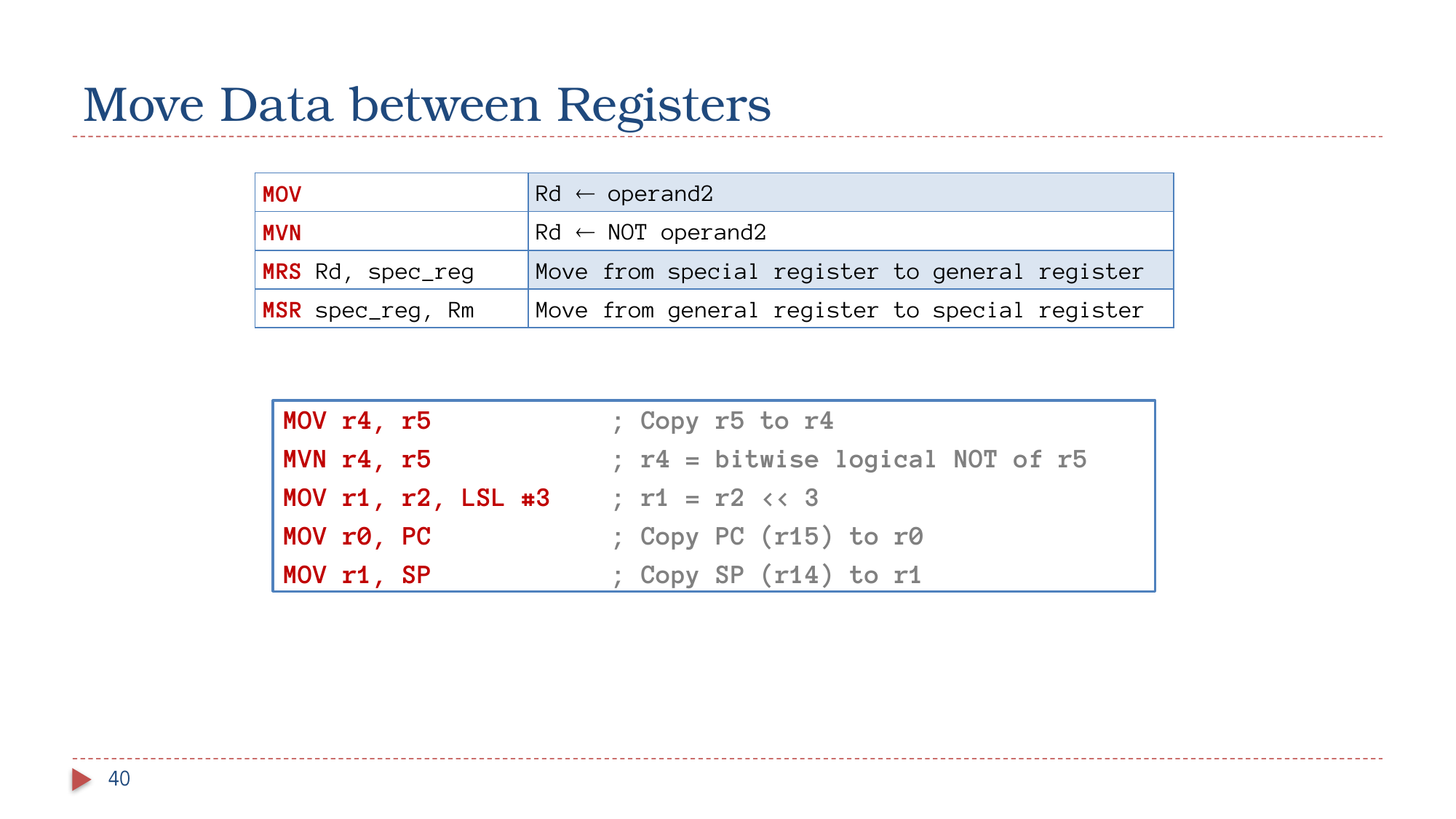

# Move Data between Registers
| MOV | Rd ← operand2 |
| --- | --- |
| MVN | Rd ← NOT operand2 |
| MRS Rd, spec\_reg | Move from special register to general register |
| MSR spec\_reg, Rm | Move from general register to special register |
MOV r4, r5            ; Copy r5 to r4
MVN r4, r5            ; r4 = bitwise logical NOT of r5
MOV r1, r2, LSL #3    ; r1 = r2 << 3
MOV r0, PC            ; Copy PC (r15) to r0
MOV r1, SP            ; Copy SP (r14) to r1
40